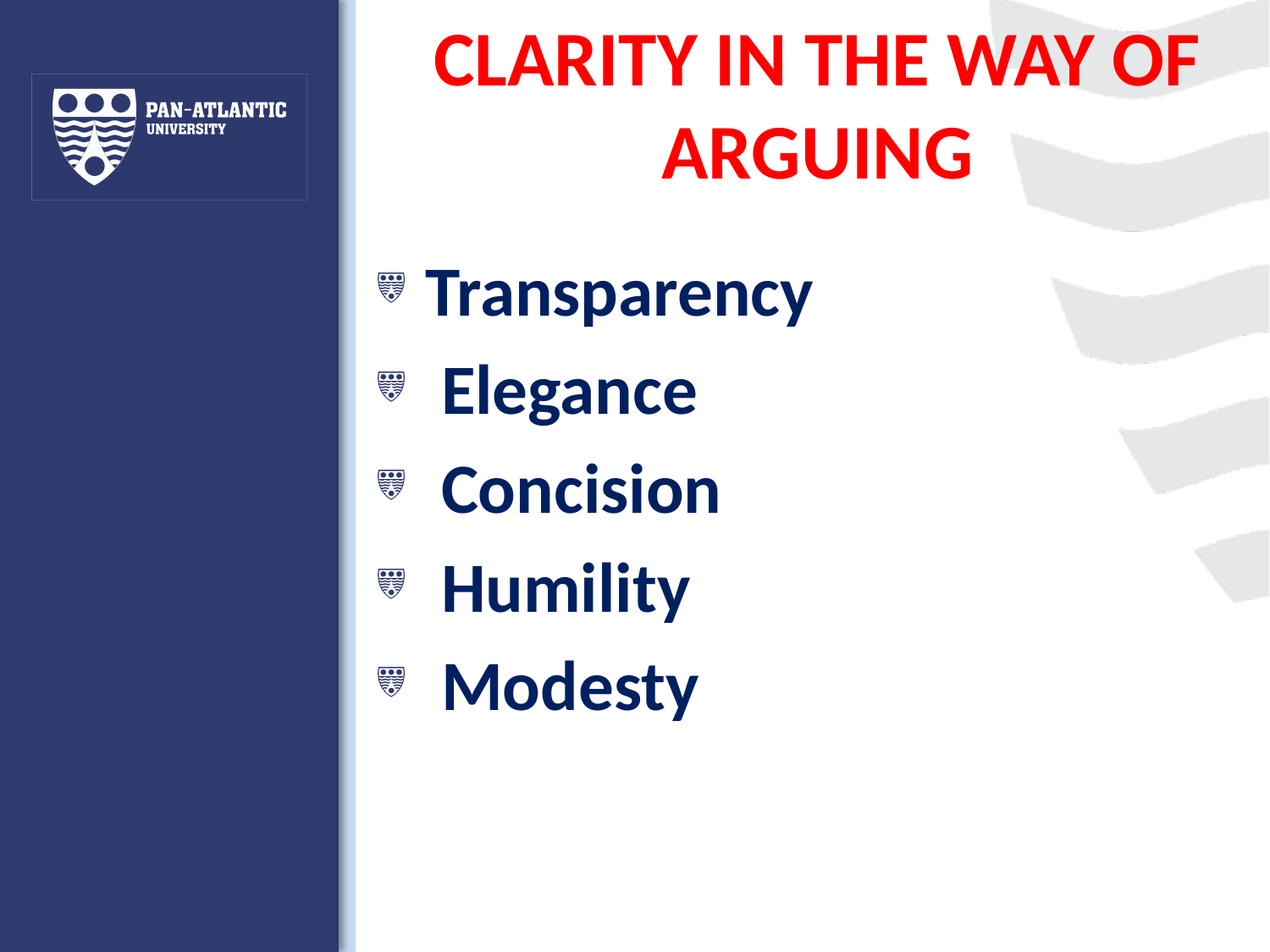

# CLARITY IN THE WAY OF ARGUING
Transparency
 Elegance
 Concision
 Humility
 Modesty